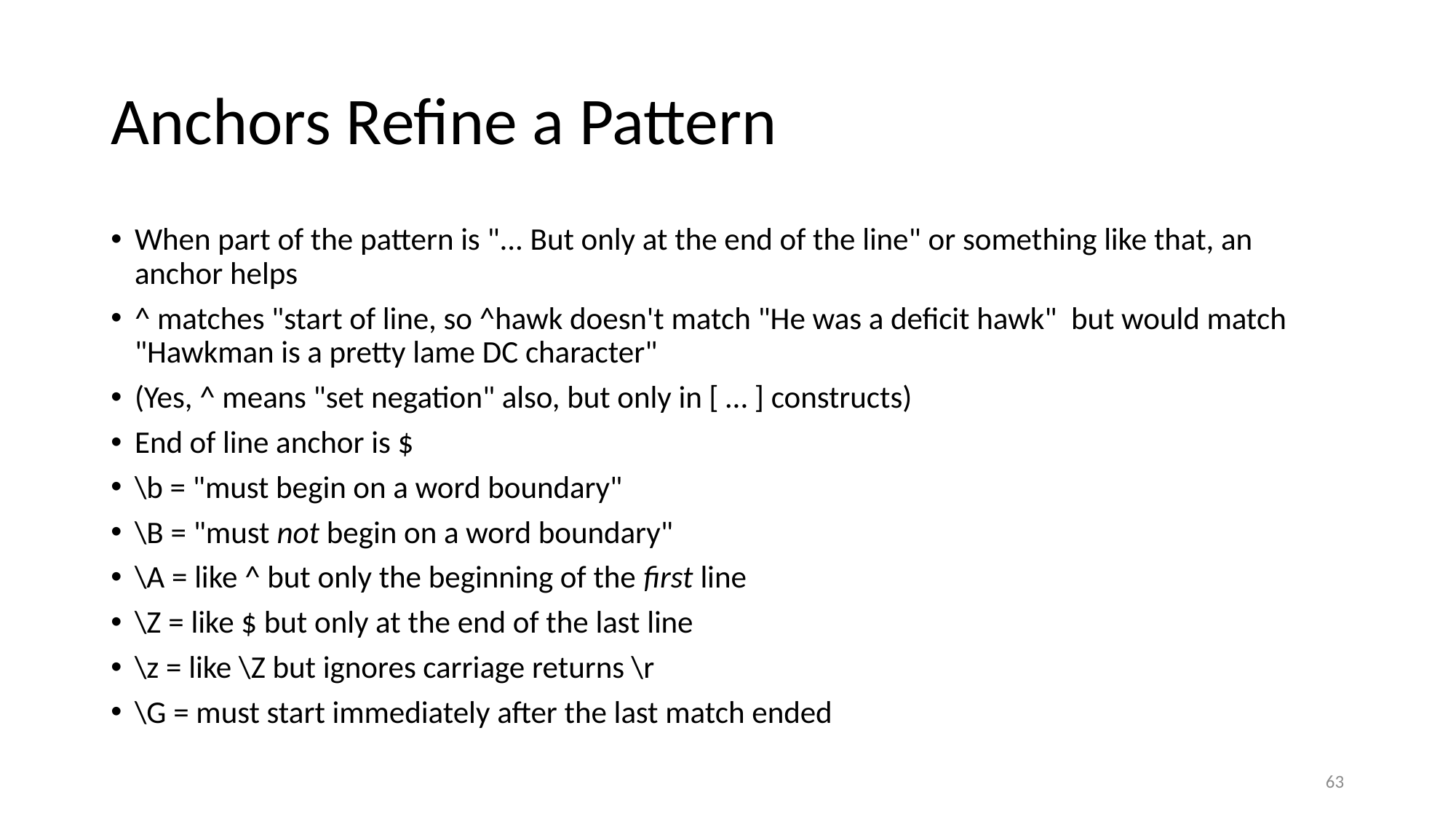

# Anchors Refine a Pattern
When part of the pattern is "... But only at the end of the line" or something like that, an anchor helps
^ matches "start of line, so ^hawk doesn't match "He was a deficit hawk"  but would match "Hawkman is a pretty lame DC character"
(Yes, ^ means "set negation" also, but only in [ … ] constructs)
End of line anchor is $
\b = "must begin on a word boundary"
\B = "must not begin on a word boundary"
\A = like ^ but only the beginning of the first line
\Z = like $ but only at the end of the last line
\z = like \Z but ignores carriage returns \r
\G = must start immediately after the last match ended
63